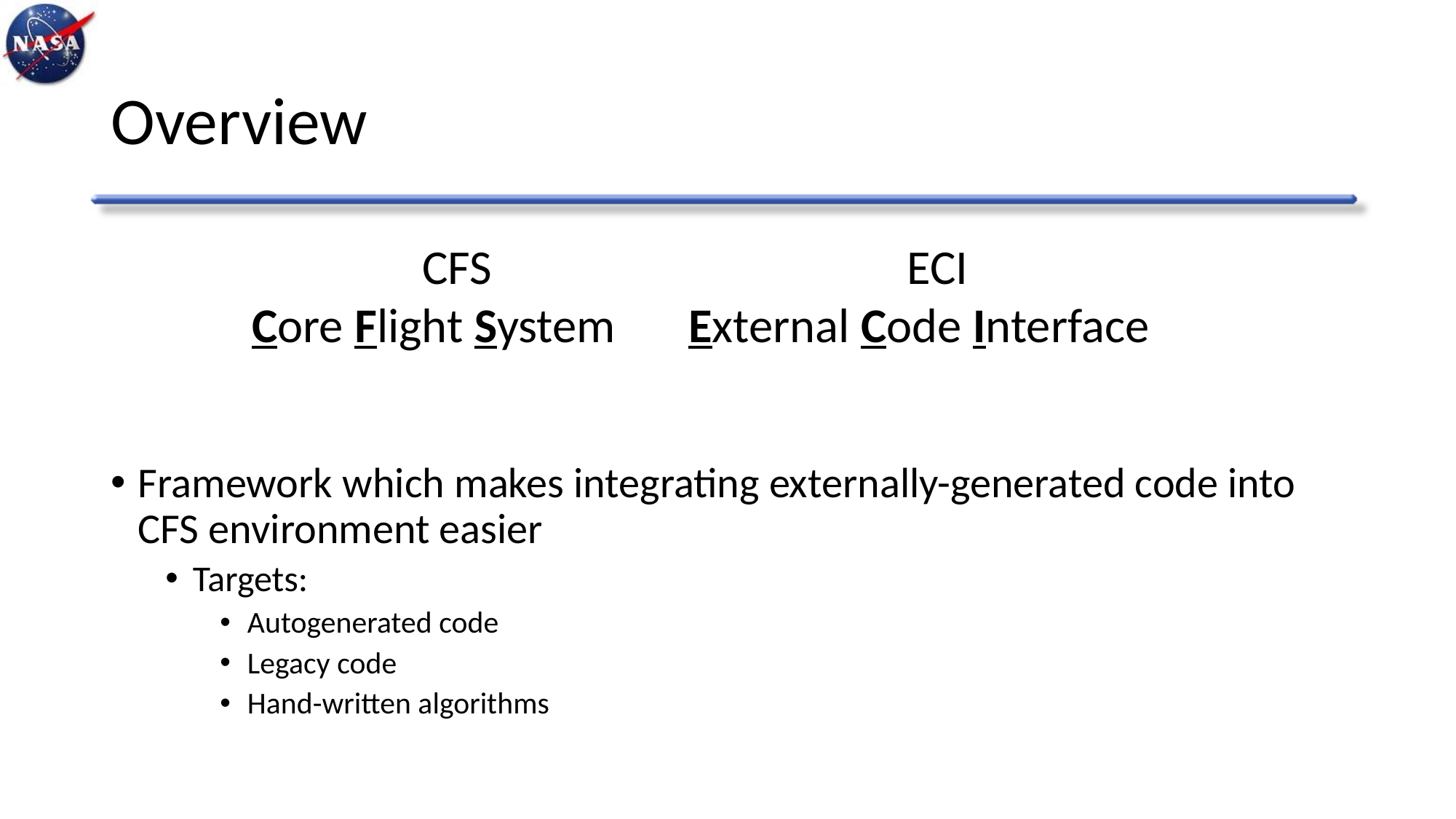

# Overview
CFS                                      ECI
Core Flight System 	External Code Interface
Framework which makes integrating externally-generated code into CFS environment easier
Targets:
Autogenerated code
Legacy code
Hand-written algorithms